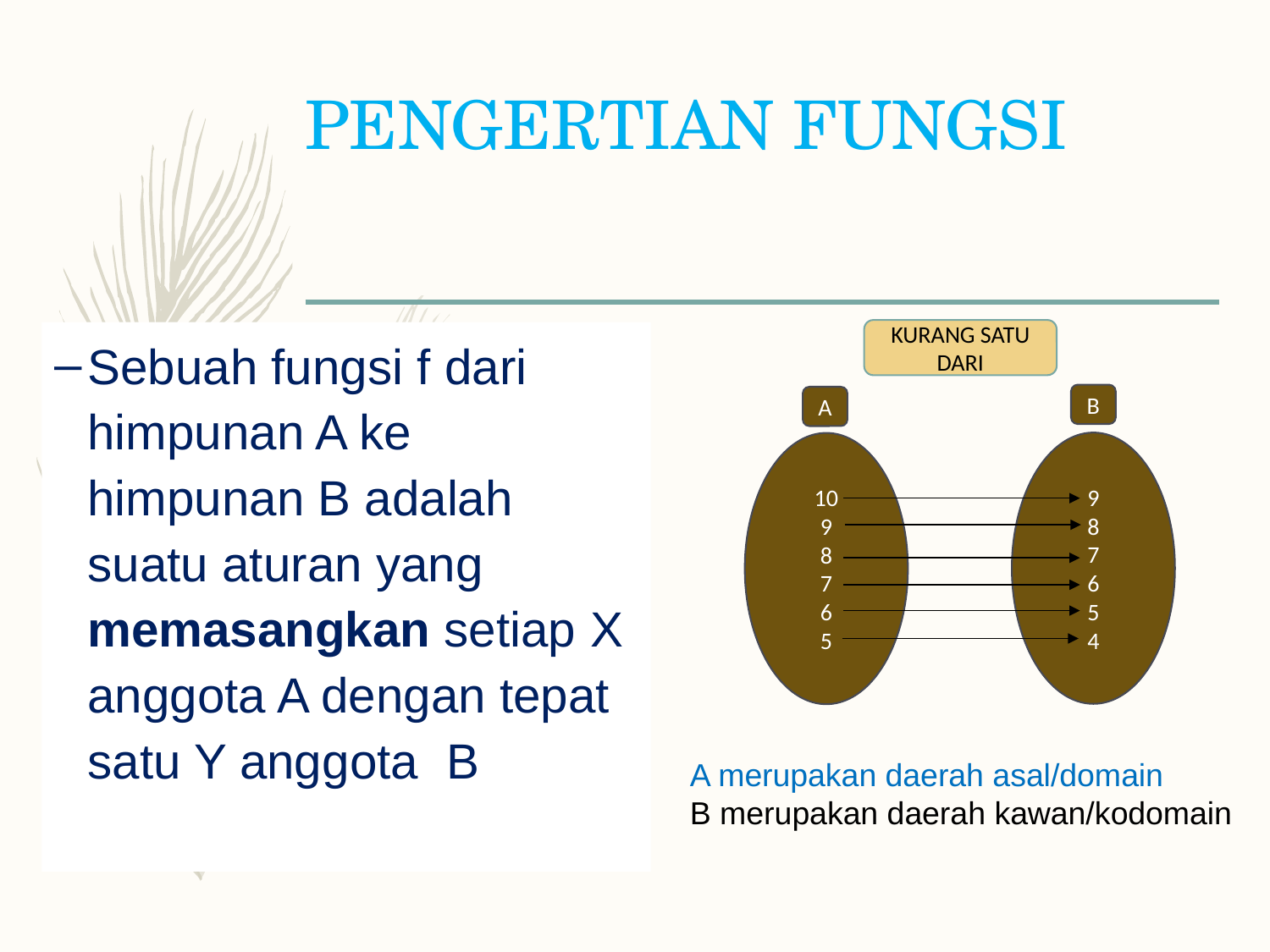

# PENGERTIAN FUNGSI
KURANG SATU DARI
Sebuah fungsi f dari himpunan A ke himpunan B adalah suatu aturan yang memasangkan setiap X anggota A dengan tepat satu Y anggota  B

B
A
9
8
7
6
5
4
10
9
8
7
6
5
A merupakan daerah asal/domain
B merupakan daerah kawan/kodomain